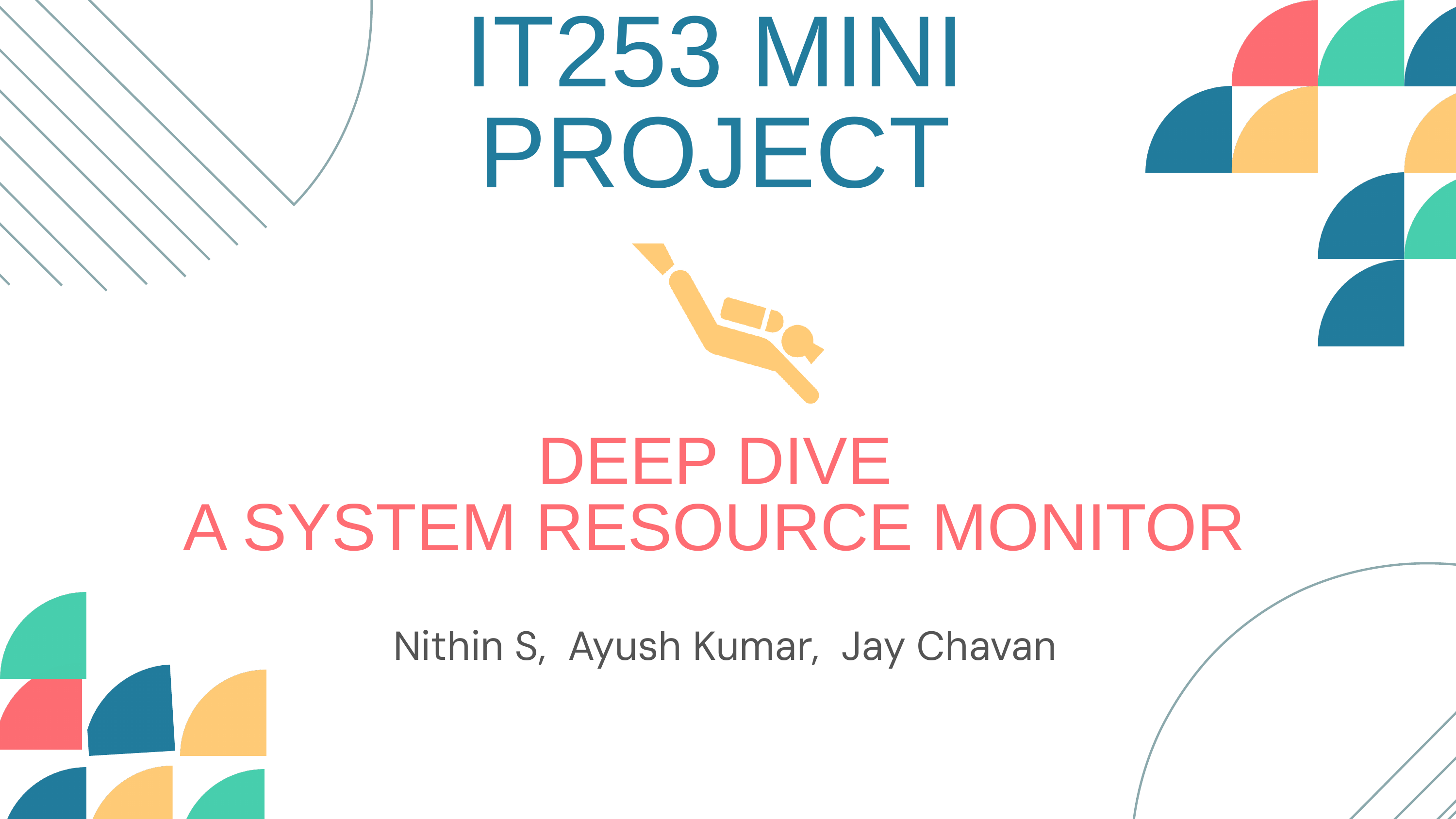

IT253 MINI PROJECT

DEEP DIVE
A SYSTEM RESOURCE MONITOR

Nithin S,  Ayush Kumar,  Jay Chavan